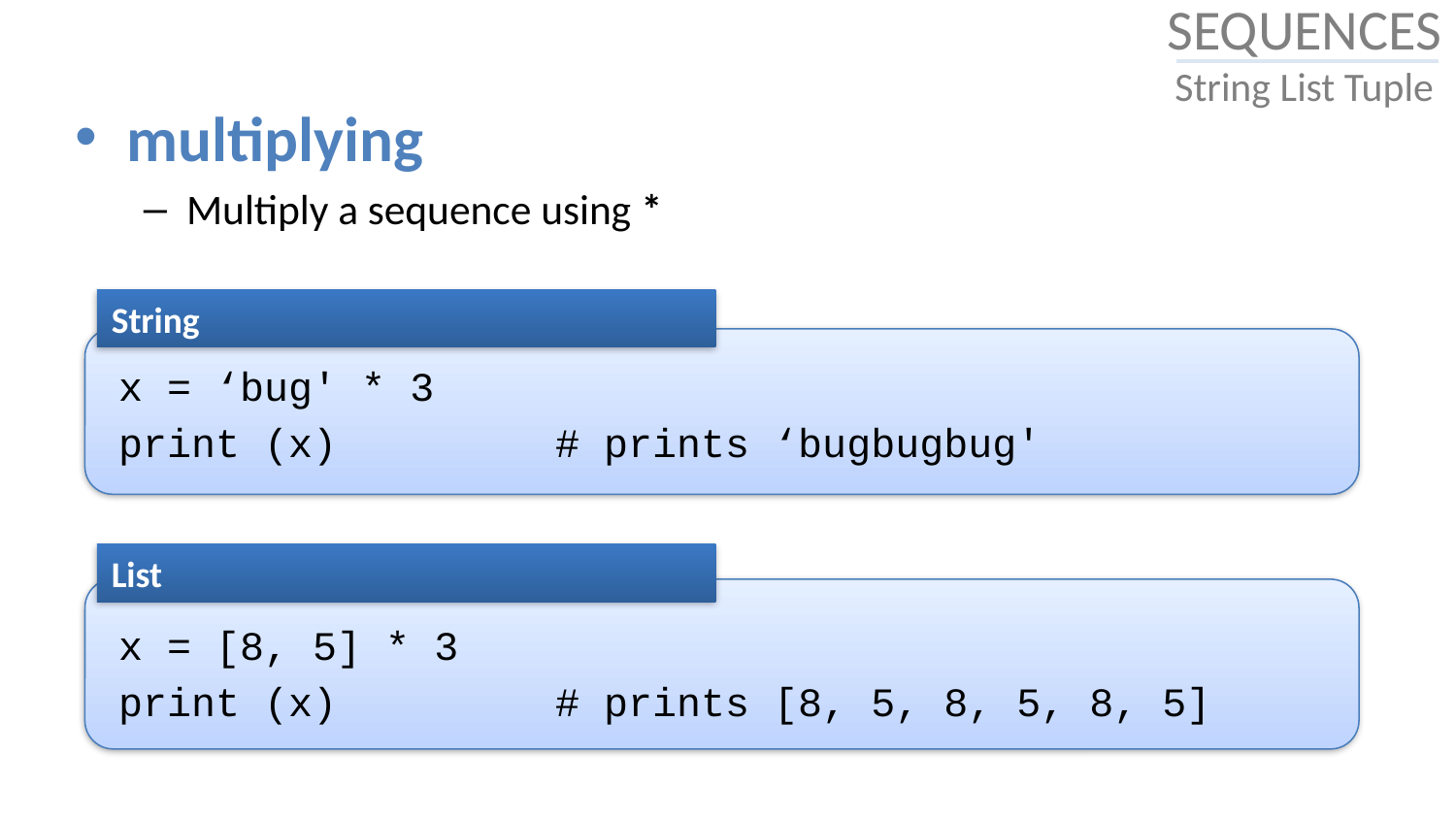

# SEQUENCES String List Tuple
multiplying
Multiply a sequence using *
String

x = ‘bug' * 3
print (x)		# prints ‘bugbugbug'
List

x = [8, 5] * 3
print (x)		# prints [8, 5, 8, 5, 8, 5]